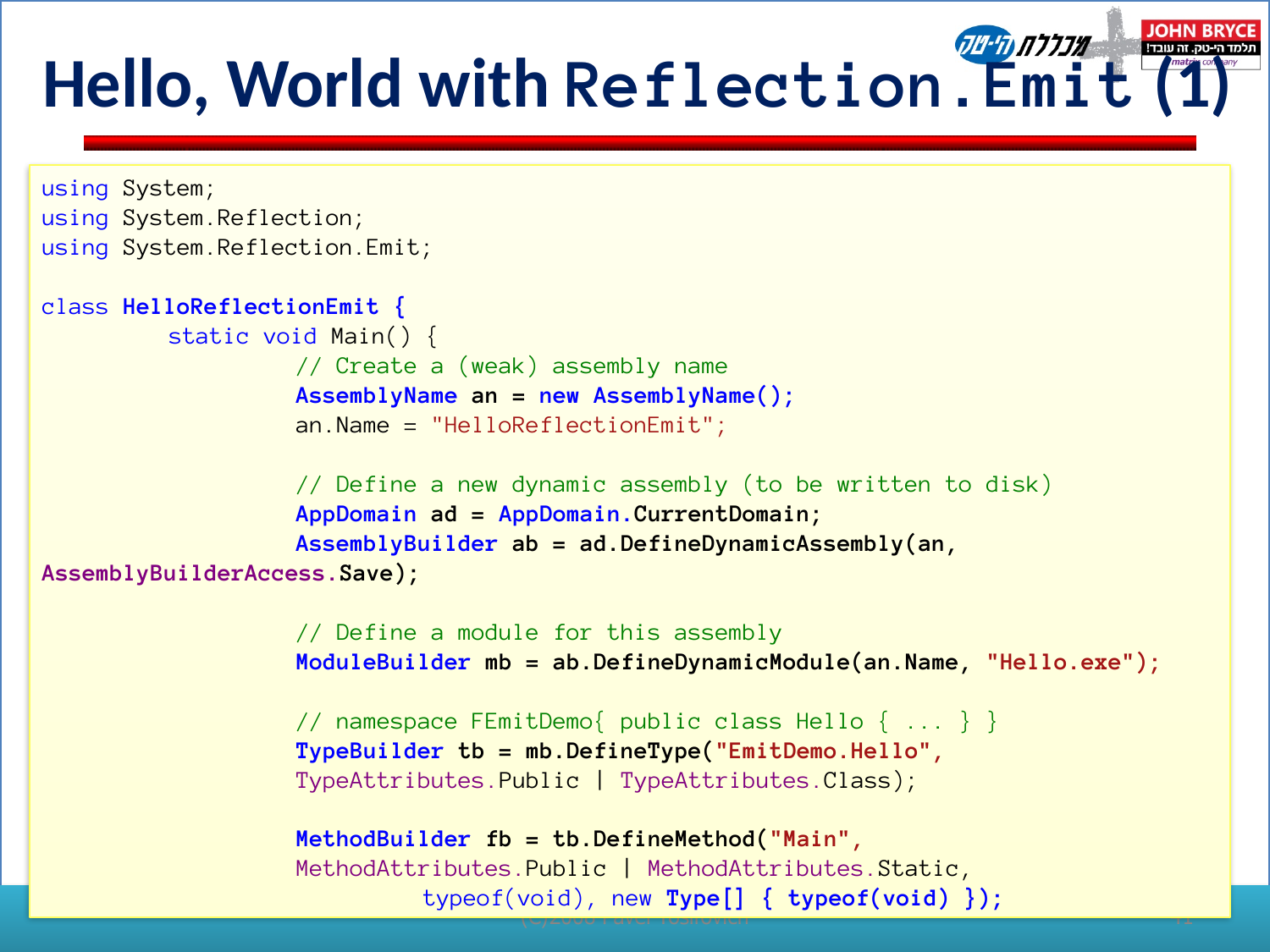

# Hello, World with Reflection.Emit (1)
using System;
using System.Reflection;
using System.Reflection.Emit;

class HelloReflectionEmit {
	static void Main() {
		// Create a (weak) assembly name
		AssemblyName an = new AssemblyName();
		an.Name = "HelloReflectionEmit";

		// Define a new dynamic assembly (to be written to disk)
		AppDomain ad = AppDomain.CurrentDomain;
		AssemblyBuilder ab = ad.DefineDynamicAssembly(an, AssemblyBuilderAccess.Save);

		// Define a module for this assembly
		ModuleBuilder mb = ab.DefineDynamicModule(an.Name, "Hello.exe");

		// namespace FEmitDemo{ public class Hello { ... } }
		TypeBuilder tb = mb.DefineType("EmitDemo.Hello",
		TypeAttributes.Public | TypeAttributes.Class);

		MethodBuilder fb = tb.DefineMethod("Main",
		MethodAttributes.Public | MethodAttributes.Static,
			typeof(void), new Type[] { typeof(void) });
41
(C)2008 Pavel Yosifovich